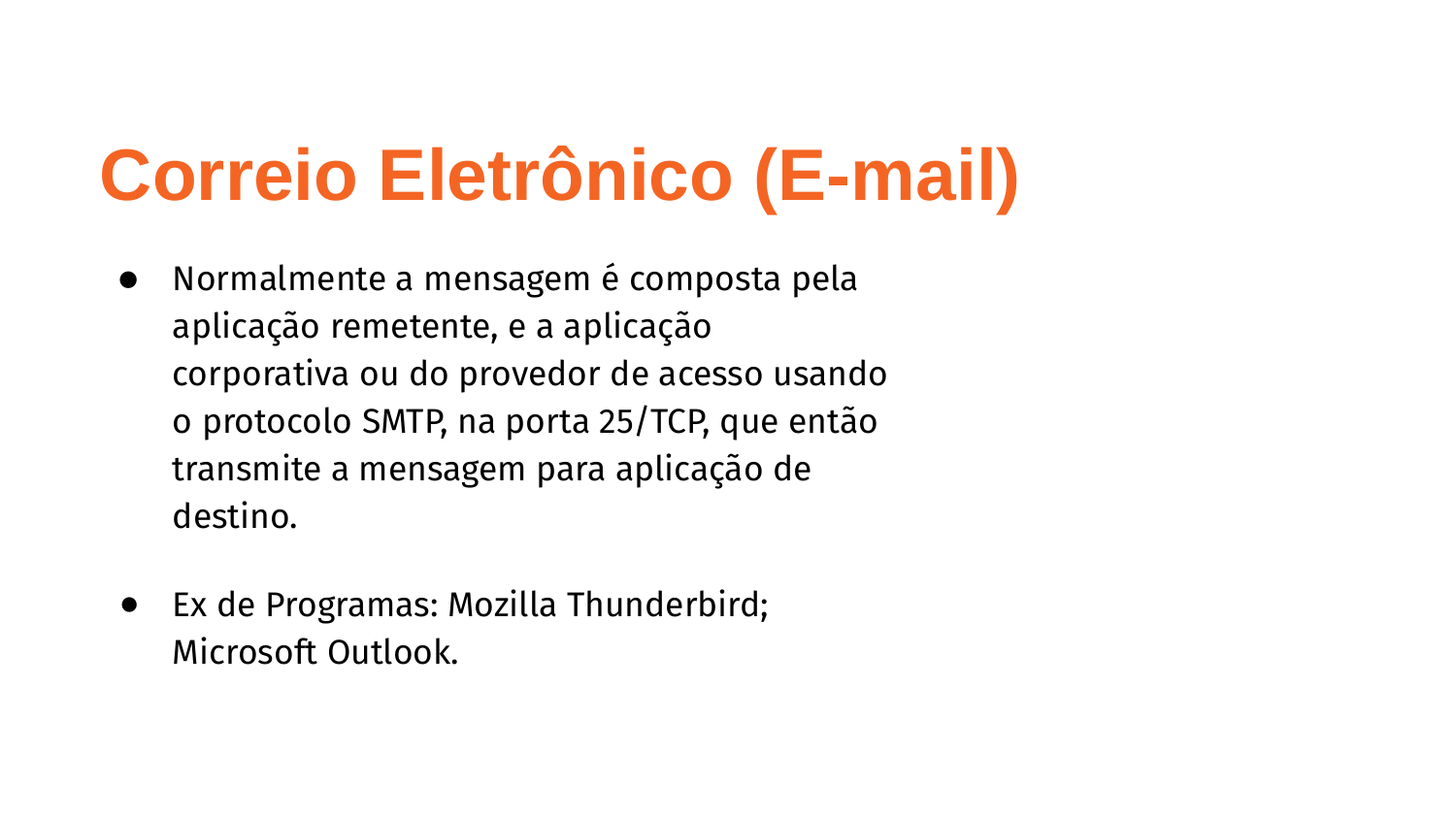

Correio Eletrônico (E-mail)
Normalmente a mensagem é composta pela aplicação remetente, e a aplicação corporativa ou do provedor de acesso usando o protocolo SMTP, na porta 25/TCP, que então transmite a mensagem para aplicação de destino.
Ex de Programas: Mozilla Thunderbird; Microsoft Outlook.